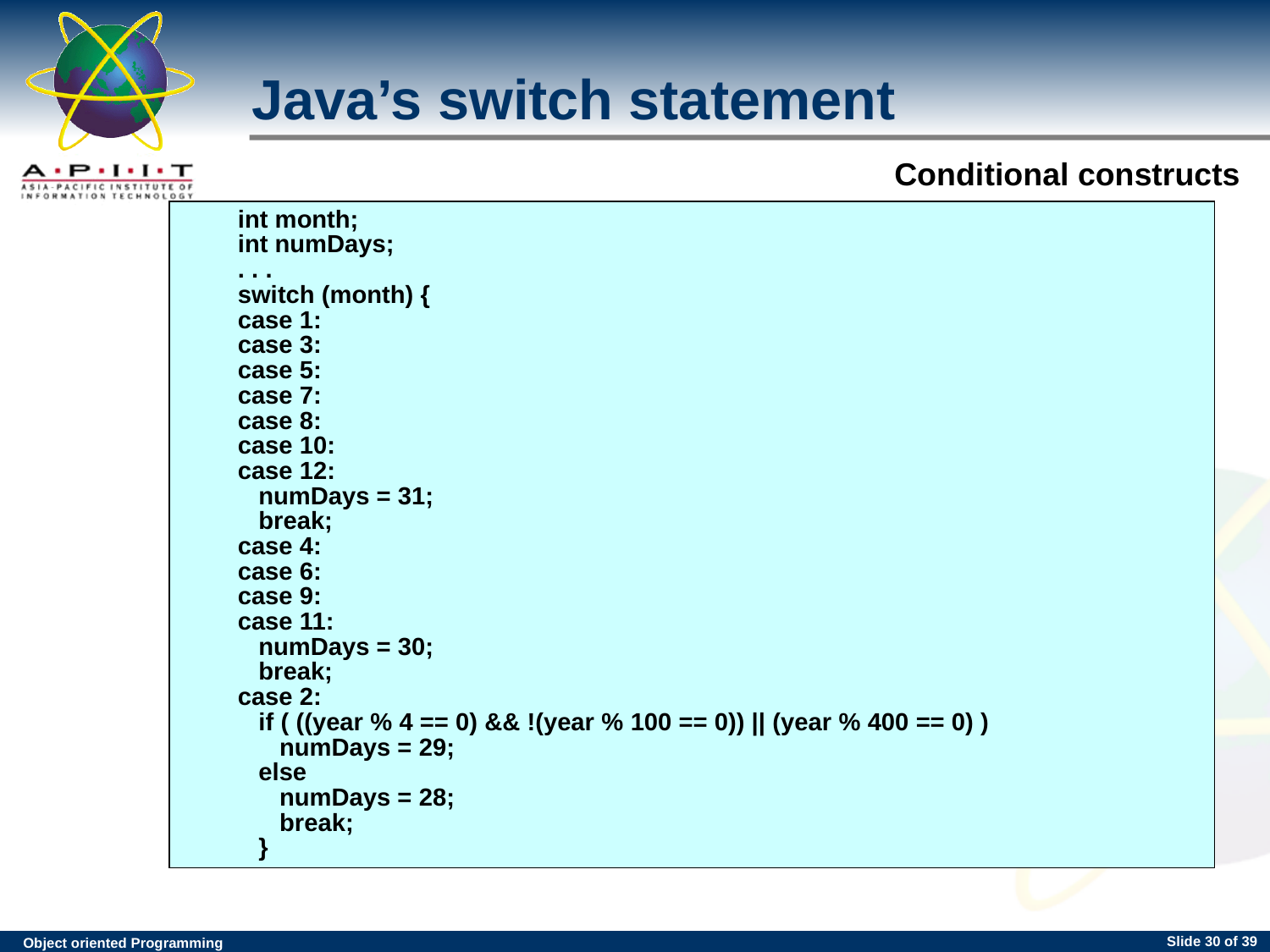

Java’s switch statement
        int month;
        int numDays;
        . . .
        switch (month) {
        case 1:
        case 3:
        case 5:
        case 7:
        case 8:
        case 10:
        case 12:
           numDays = 31;
           break;
        case 4:
        case 6:
        case 9:
        case 11:
           numDays = 30;
           break;
        case 2:
           if ( ((year % 4 == 0) && !(year % 100 == 0)) || (year % 400 == 0) )
              numDays = 29;
           else
              numDays = 28;
              break;
           }
Slide 30 of 39